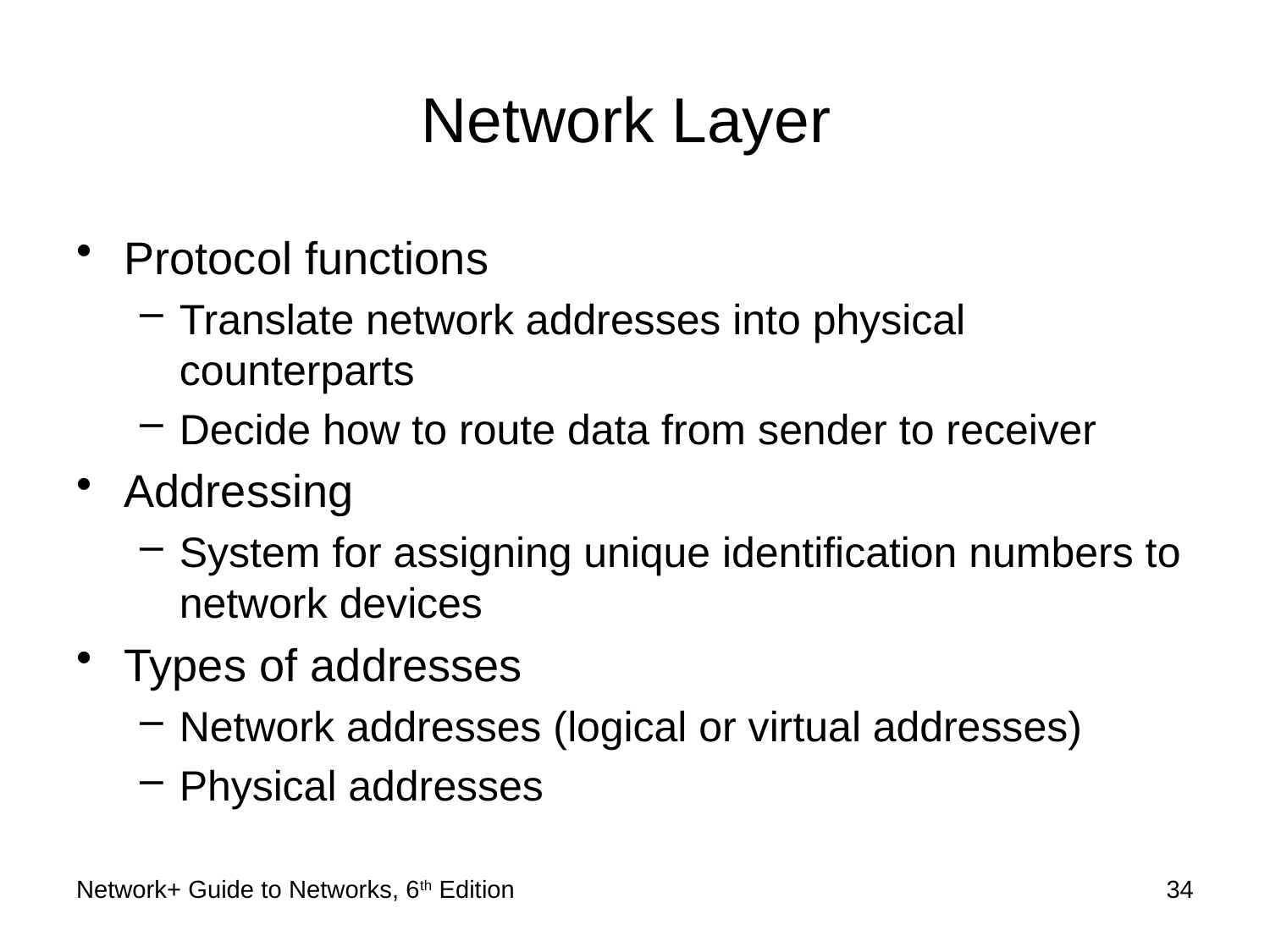

# Network Layer
Protocol functions
Translate network addresses into physical counterparts
Decide how to route data from sender to receiver
Addressing
System for assigning unique identification numbers to network devices
Types of addresses
Network addresses (logical or virtual addresses)
Physical addresses
Network+ Guide to Networks, 6th Edition
34